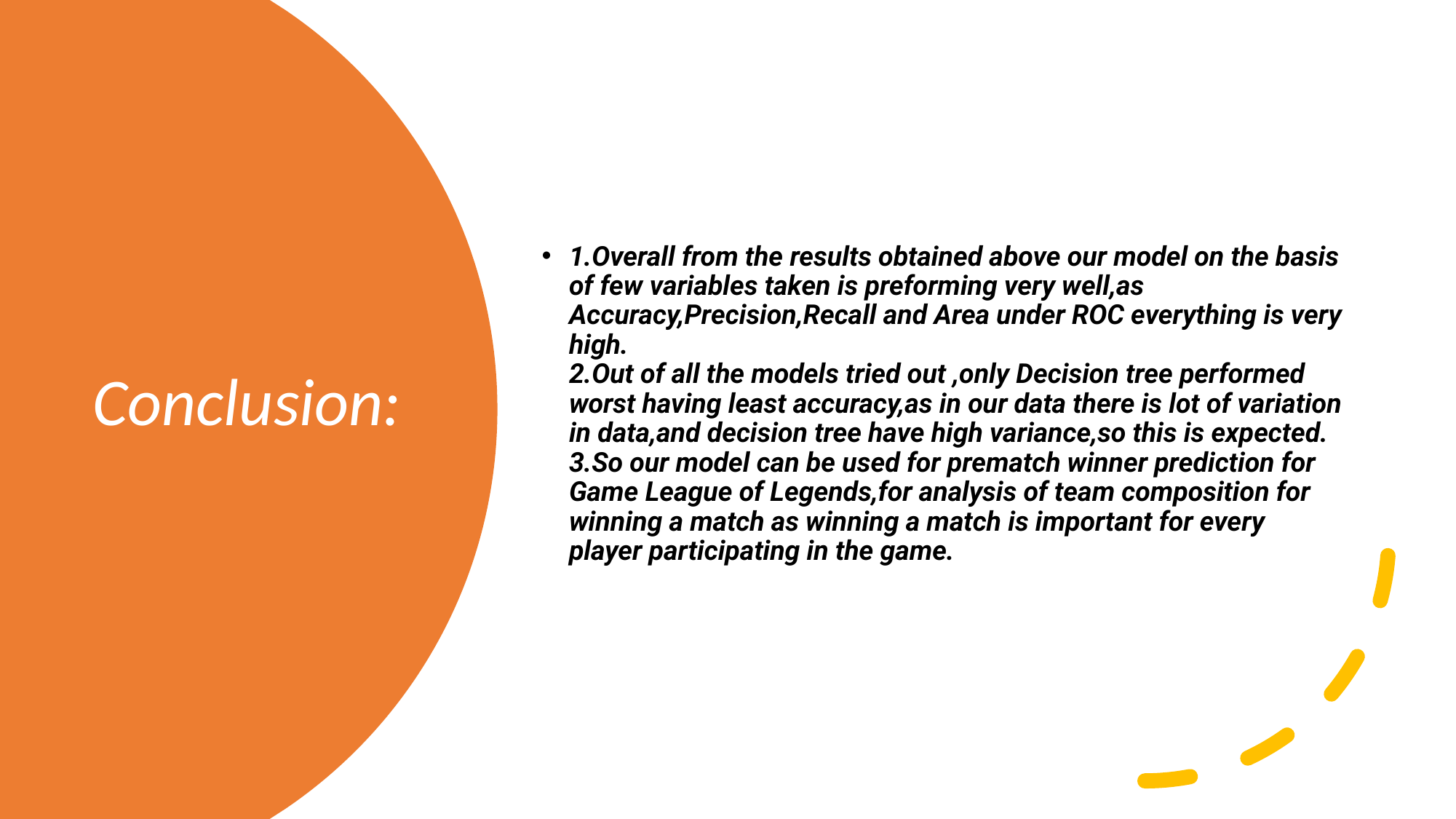

1.Overall from the results obtained above our model on the basis of few variables taken is preforming very well,as Accuracy,Precision,Recall and Area under ROC everything is very high.
2.Out of all the models tried out ,only Decision tree performed worst having least accuracy,as in our data there is lot of variation in data,and decision tree have high variance,so this is expected.
3.So our model can be used for prematch winner prediction for Game League of Legends,for analysis of team composition for winning a match as winning a match is important for every player participating in the game.
# Conclusion: